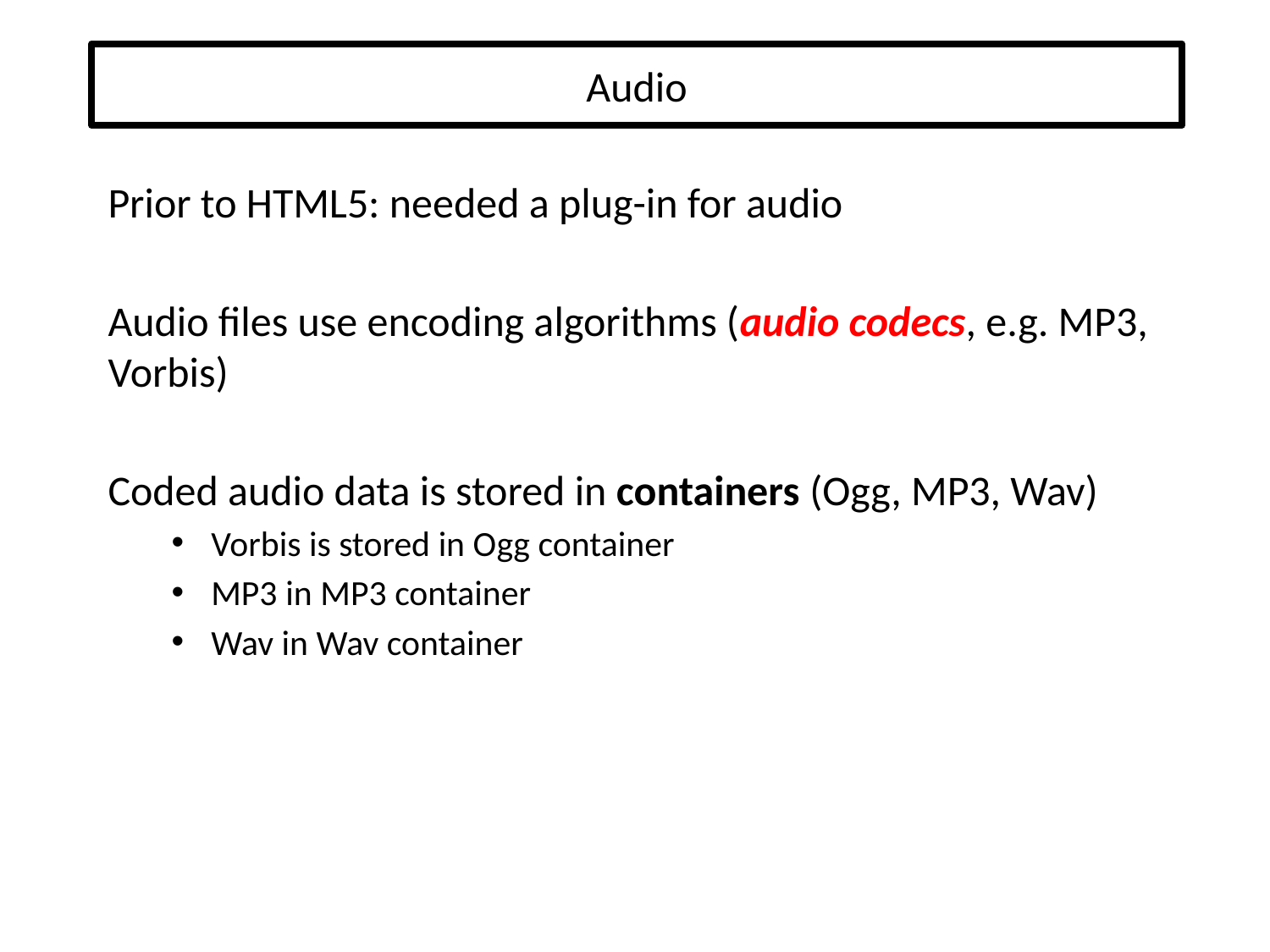

# Audio
Prior to HTML5: needed a plug-in for audio

Audio files use encoding algorithms (audio codecs, e.g. MP3, Vorbis)

Coded audio data is stored in containers (Ogg, MP3, Wav)
Vorbis is stored in Ogg container
MP3 in MP3 container
Wav in Wav container